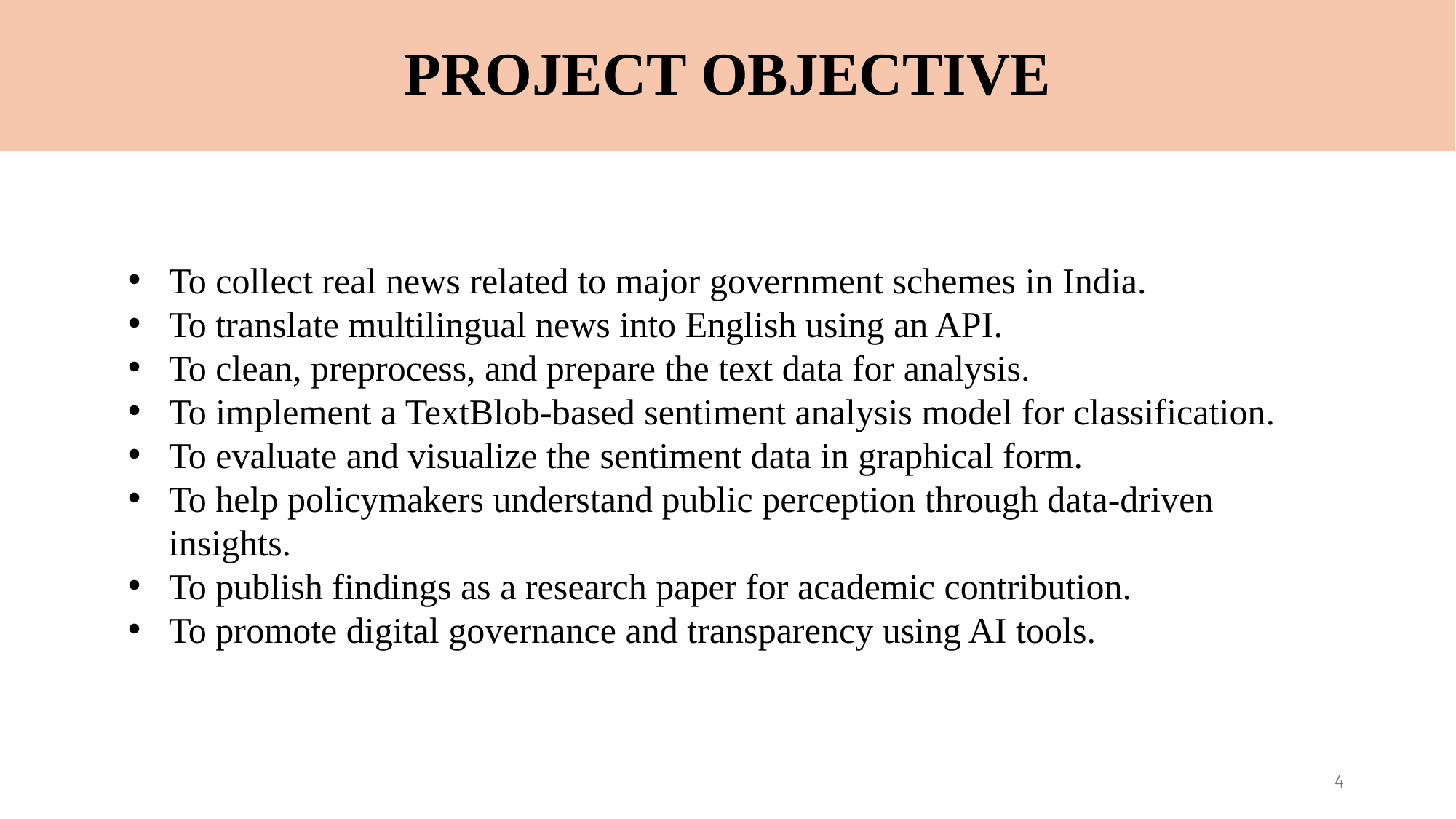

PROJECT OBJECTIVE
To collect real news related to major government schemes in India.
To translate multilingual news into English using an API.
To clean, preprocess, and prepare the text data for analysis.
To implement a TextBlob-based sentiment analysis model for classification.
To evaluate and visualize the sentiment data in graphical form.
To help policymakers understand public perception through data-driven insights.
To publish findings as a research paper for academic contribution.
To promote digital governance and transparency using AI tools.
4